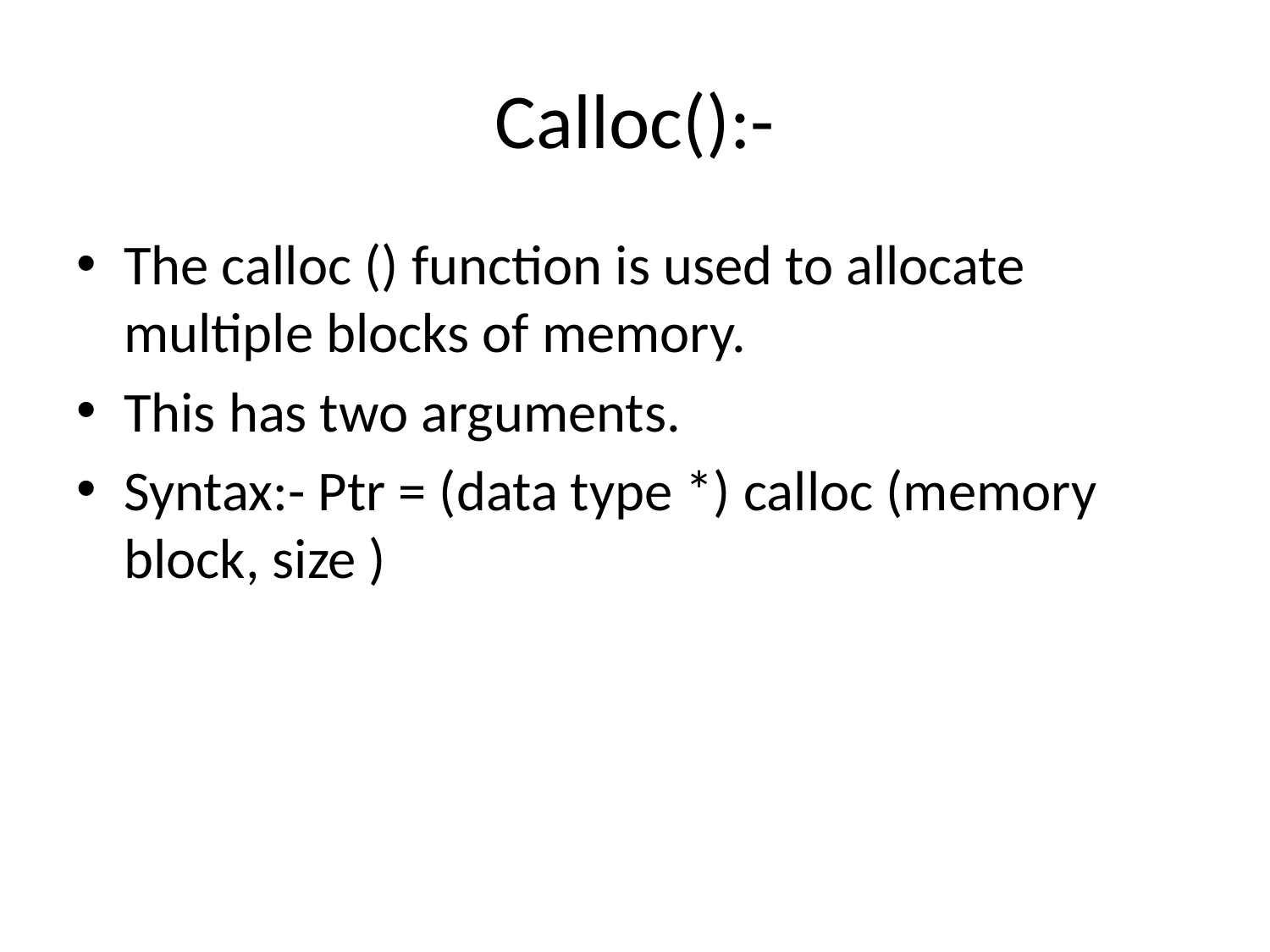

# Calloc():-
The calloc () function is used to allocate multiple blocks of memory.
This has two arguments.
Syntax:- Ptr = (data type *) calloc (memory block, size )